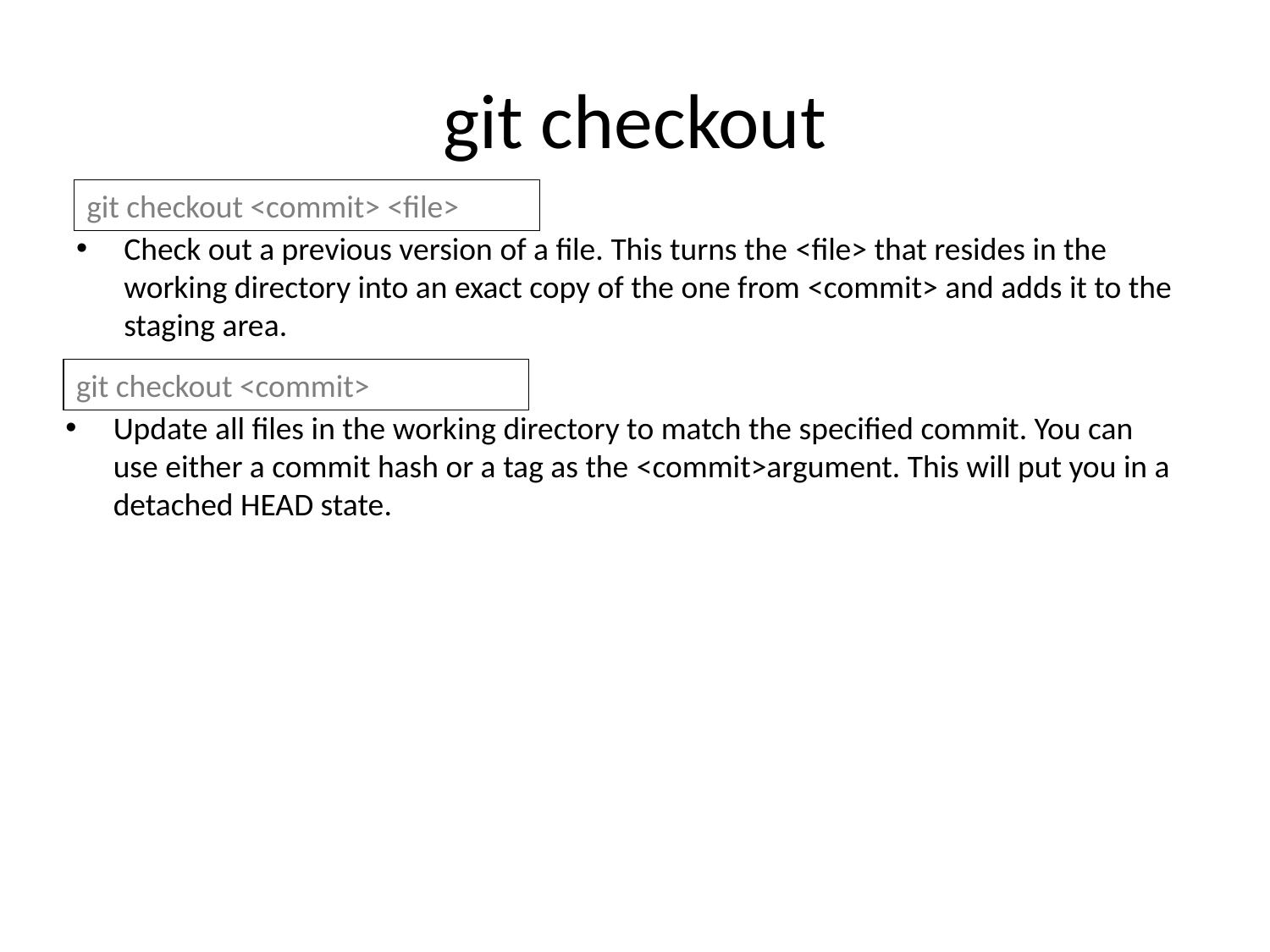

# git checkout
git checkout <commit> <file>
Check out a previous version of a file. This turns the <file> that resides in the working directory into an exact copy of the one from <commit> and adds it to the staging area.

git checkout <commit>
Update all files in the working directory to match the specified commit. You can use either a commit hash or a tag as the <commit>argument. This will put you in a detached HEAD state.